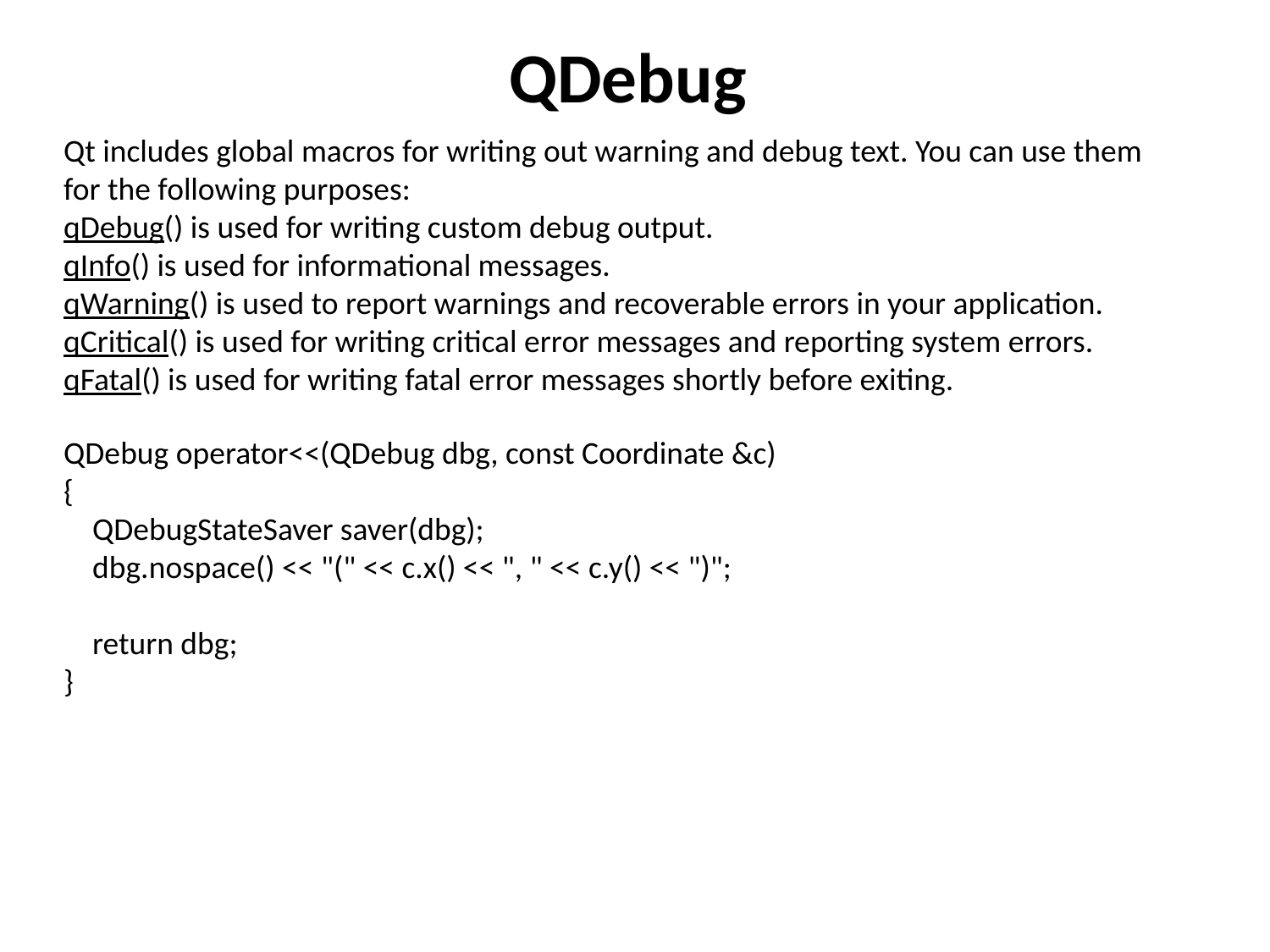

QDebug
Qt includes global macros for writing out warning and debug text. You can use them for the following purposes:
qDebug() is used for writing custom debug output.
qInfo() is used for informational messages.
qWarning() is used to report warnings and recoverable errors in your application.
qCritical() is used for writing critical error messages and reporting system errors.
qFatal() is used for writing fatal error messages shortly before exiting.
QDebug operator<<(QDebug dbg, const Coordinate &c)
{
    QDebugStateSaver saver(dbg);
    dbg.nospace() << "(" << c.x() << ", " << c.y() << ")";

    return dbg;
}